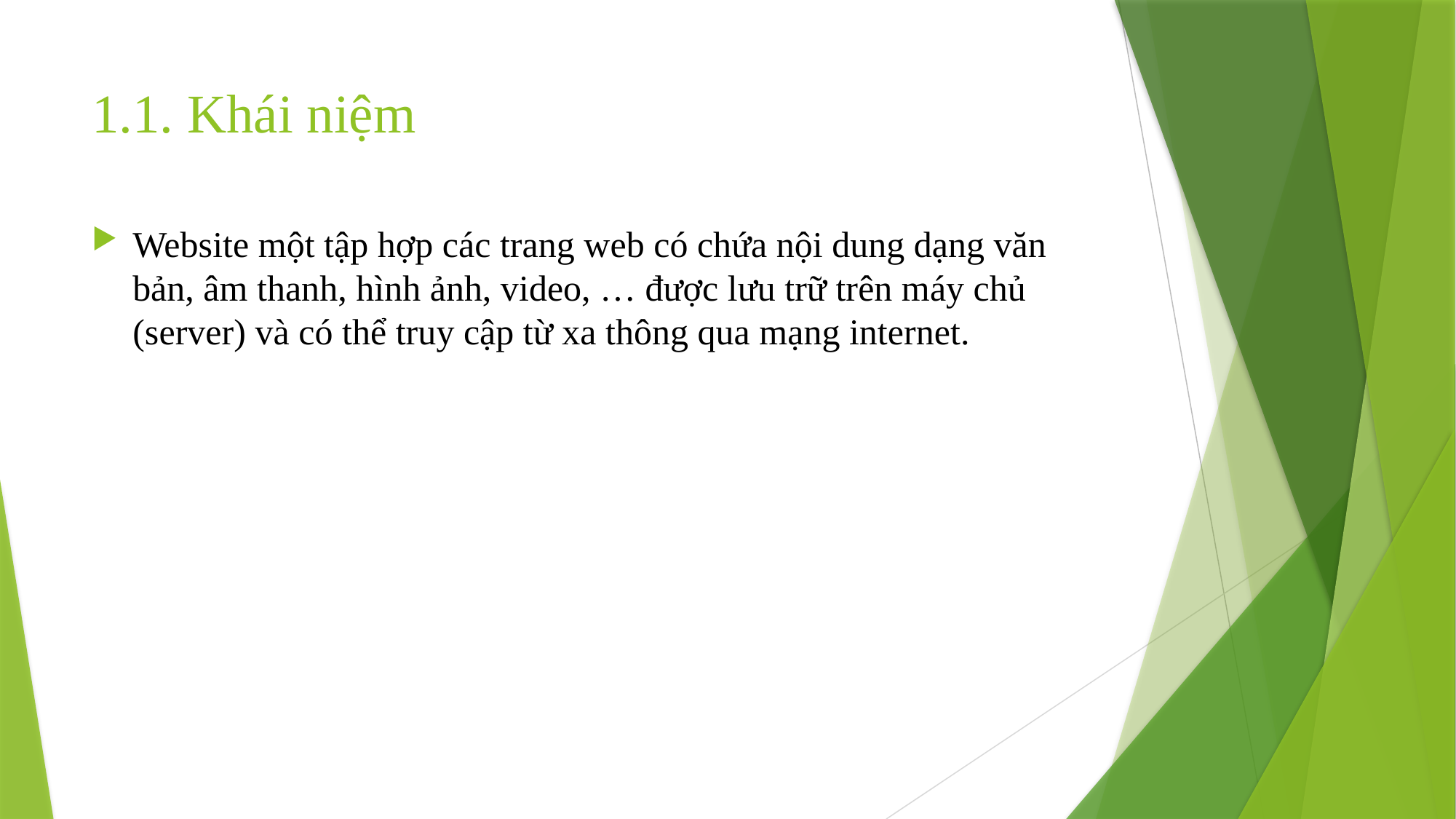

# 1.1. Khái niệm
Website một tập hợp các trang web có chứa nội dung dạng văn bản, âm thanh, hình ảnh, video, … được lưu trữ trên máy chủ (server) và có thể truy cập từ xa thông qua mạng internet.